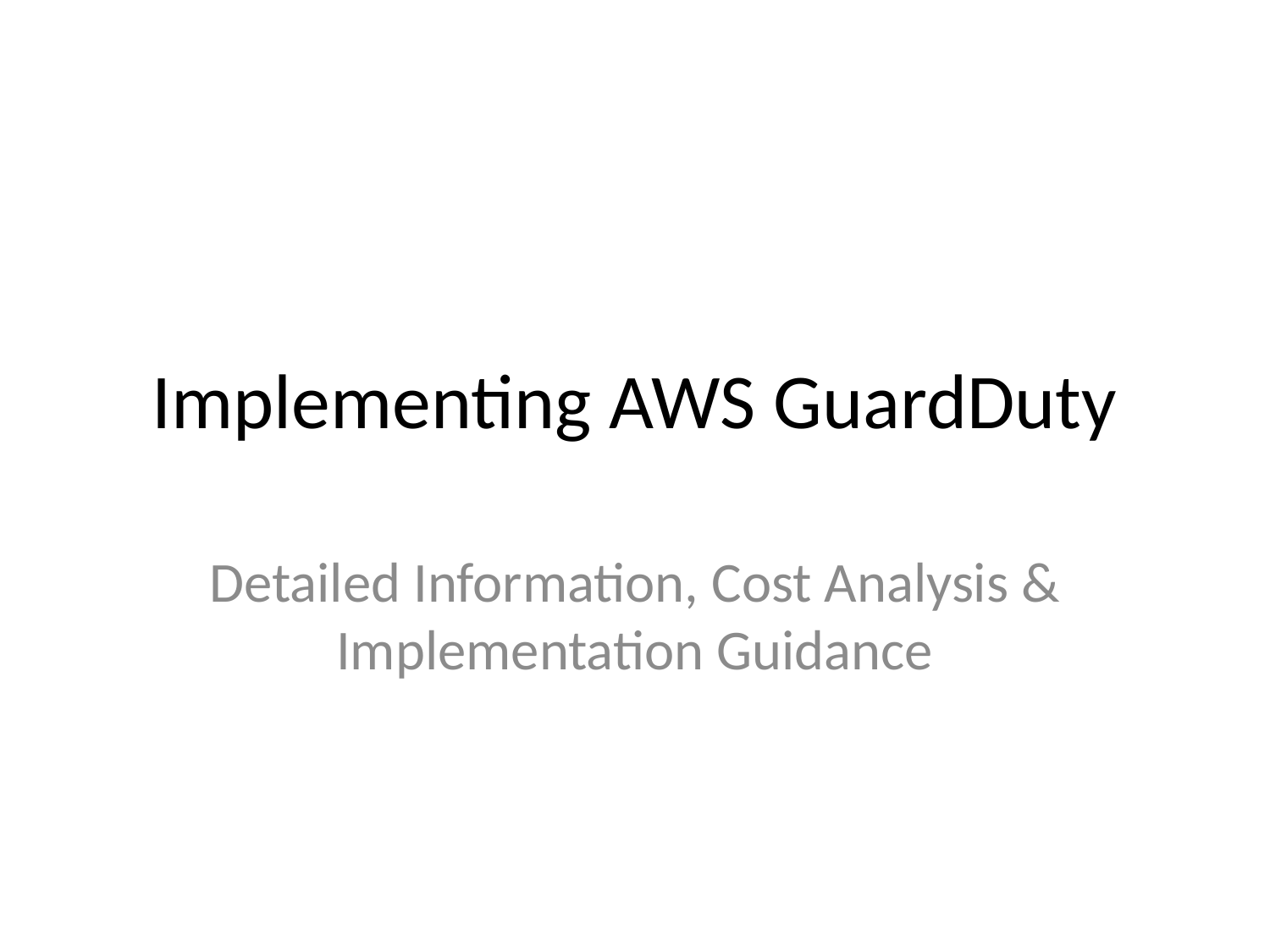

# Implementing AWS GuardDuty
Detailed Information, Cost Analysis & Implementation Guidance